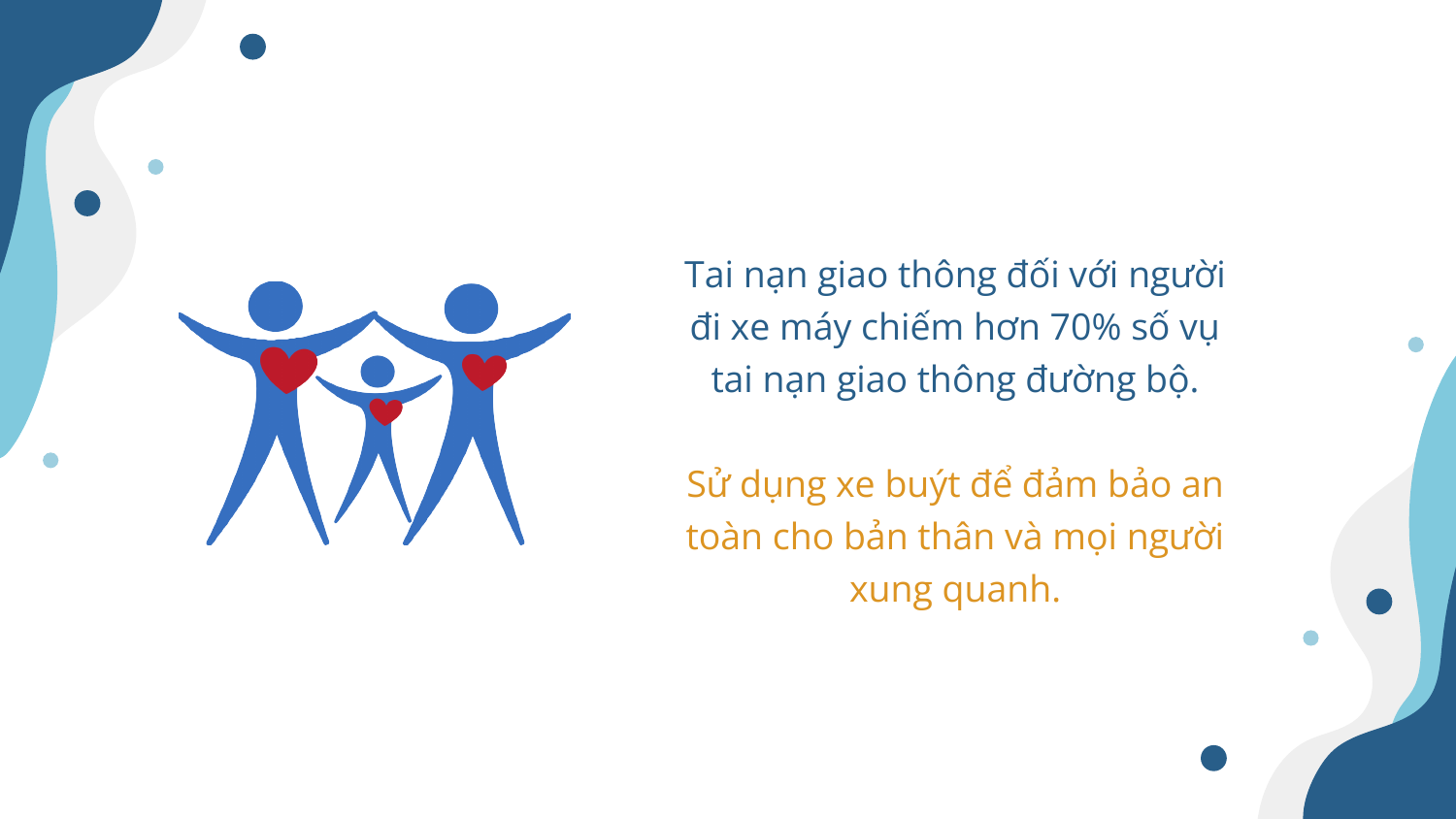

Tai nạn giao thông đối với người đi xe máy chiếm hơn 70% số vụ tai nạn giao thông đường bộ.

Sử dụng xe buýt để đảm bảo an toàn cho bản thân và mọi người xung quanh.